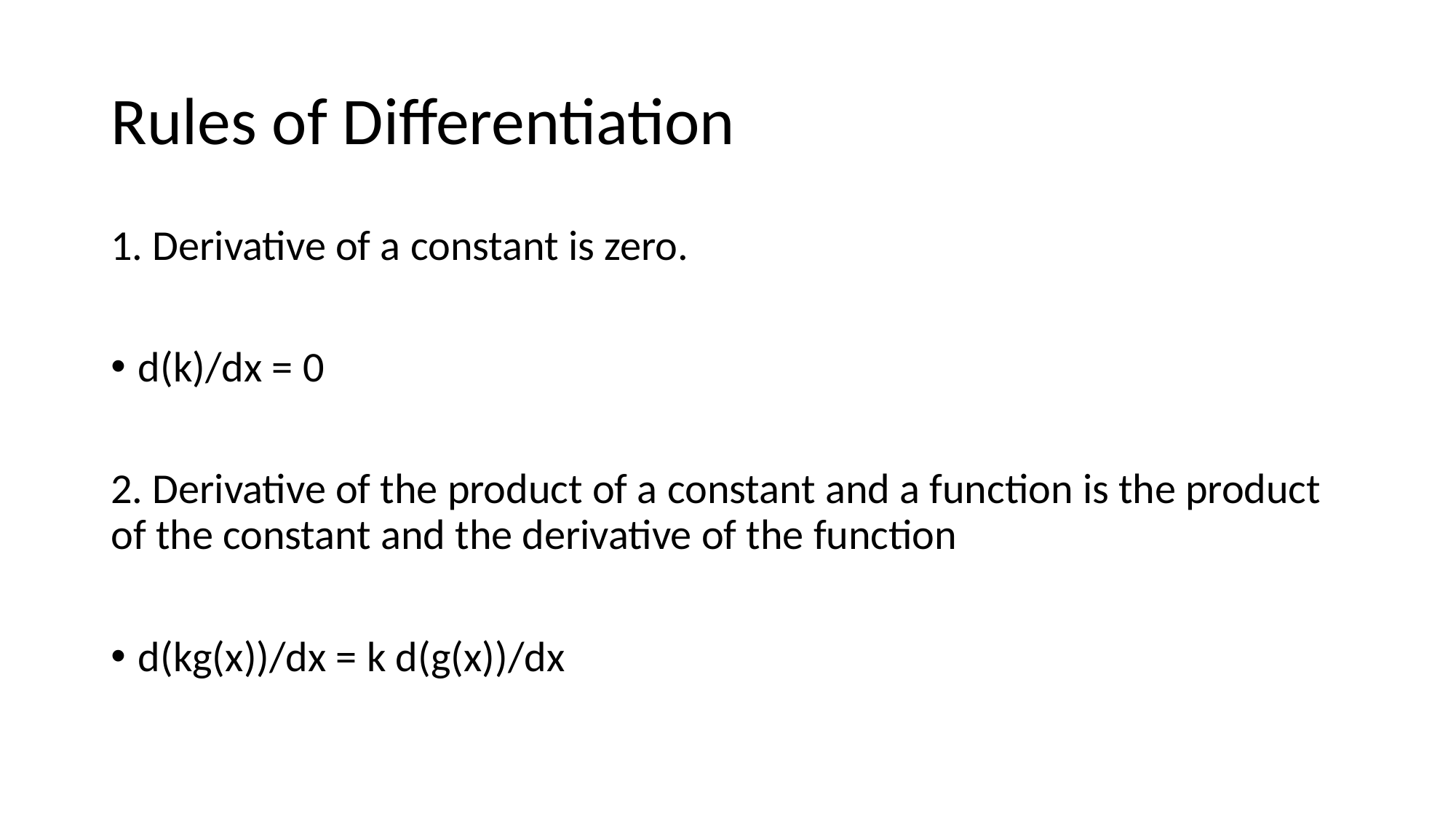

# Rules of Differentiation
1. Derivative of a constant is zero.

d(k)/dx = 0

2. Derivative of the product of a constant and a function is the product of the constant and the derivative of the function

d(kg(x))/dx = k d(g(x))/dx